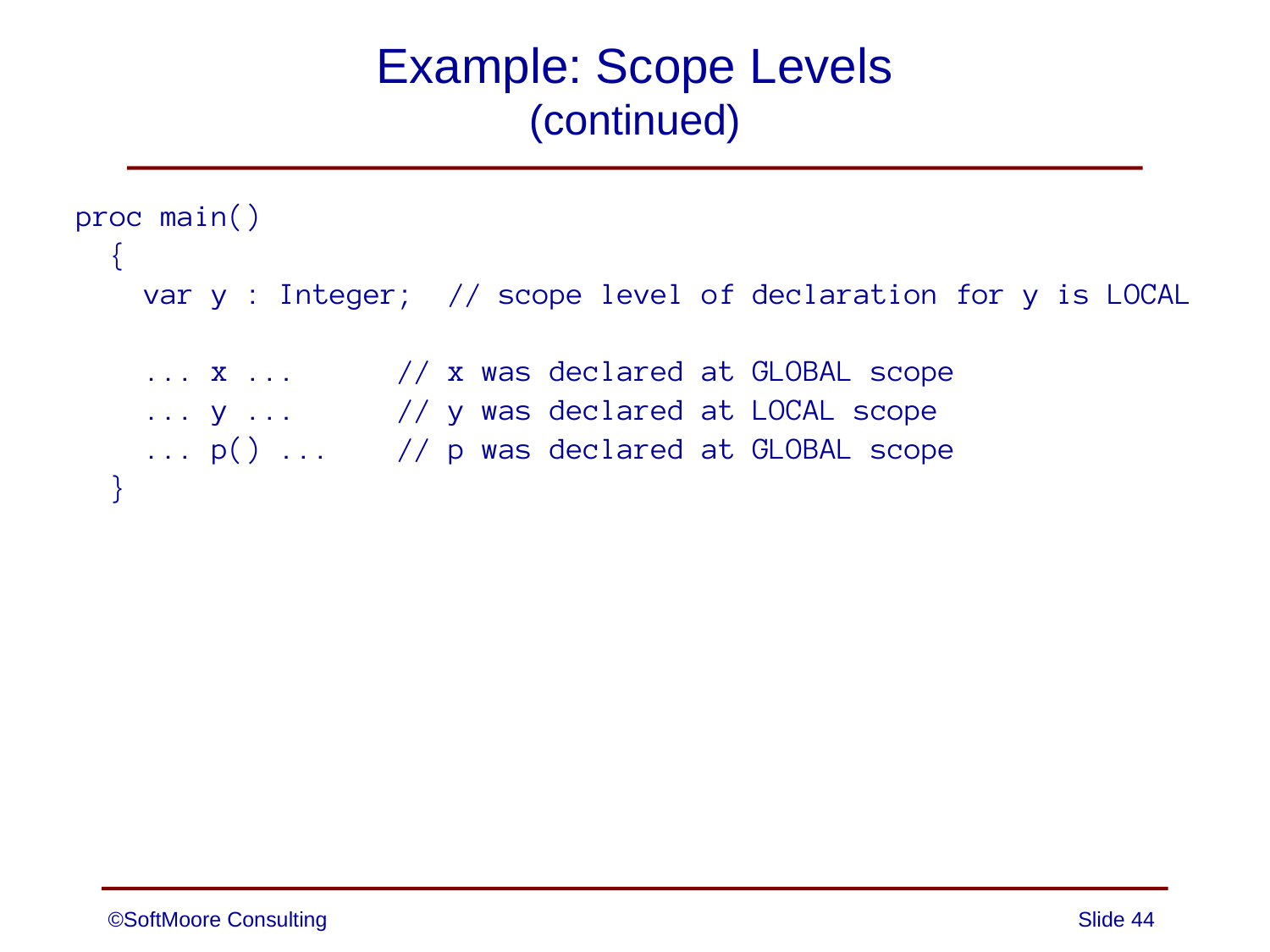

# Example: Scope Levels (continued)
proc main()
  {
    var y : Integer;  // scope level of declaration for y is LOCAL

    ... x ...      // x was declared at GLOBAL scope
    ... y ...      // y was declared at LOCAL scope
    ... p() ...    // p was declared at GLOBAL scope
  }
©SoftMoore Consulting
Slide 44